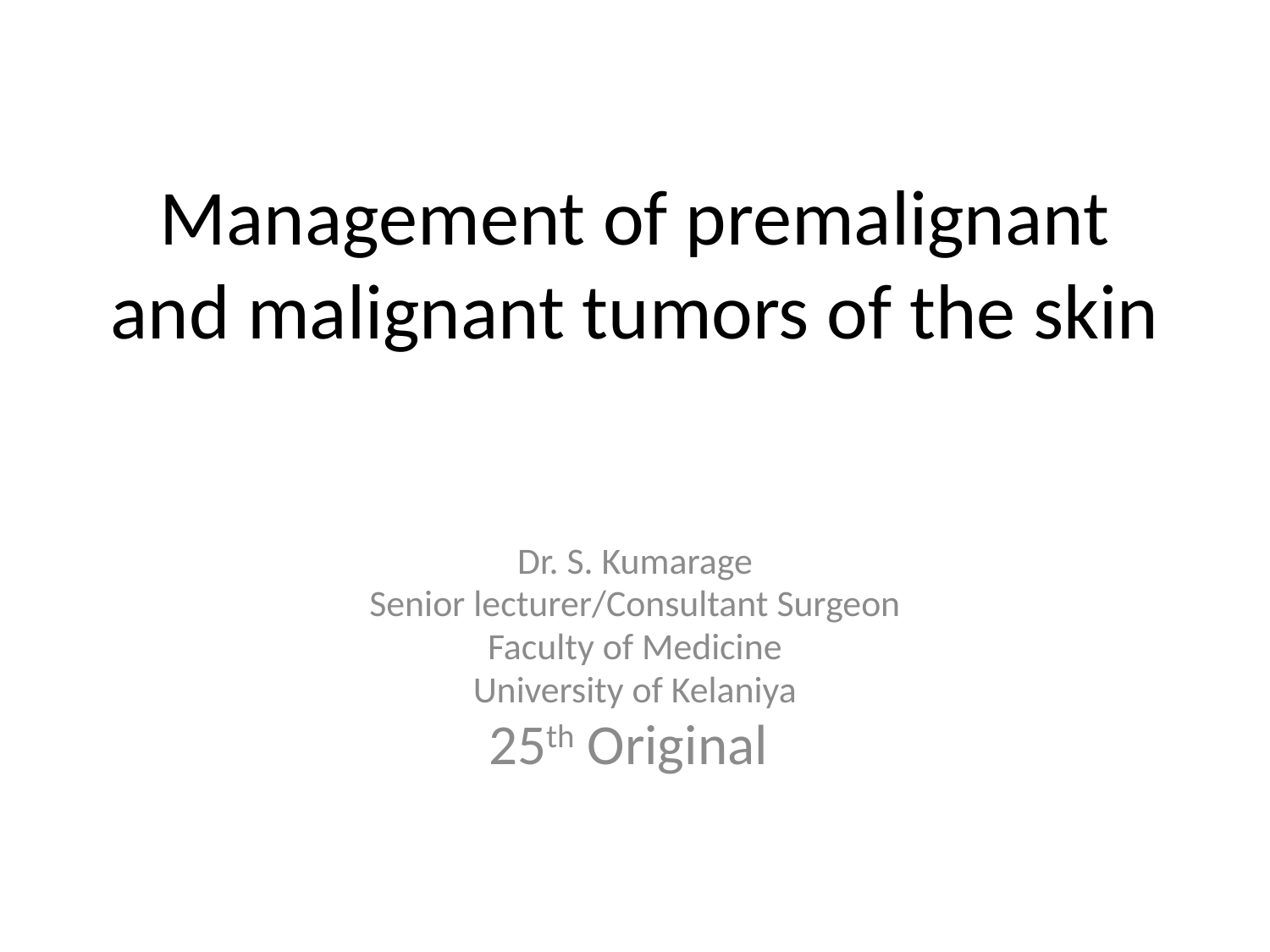

# Management of premalignant and malignant tumors of the skin
Dr. S. Kumarage
Senior lecturer/Consultant Surgeon
Faculty of Medicine
University of Kelaniya
25th Original